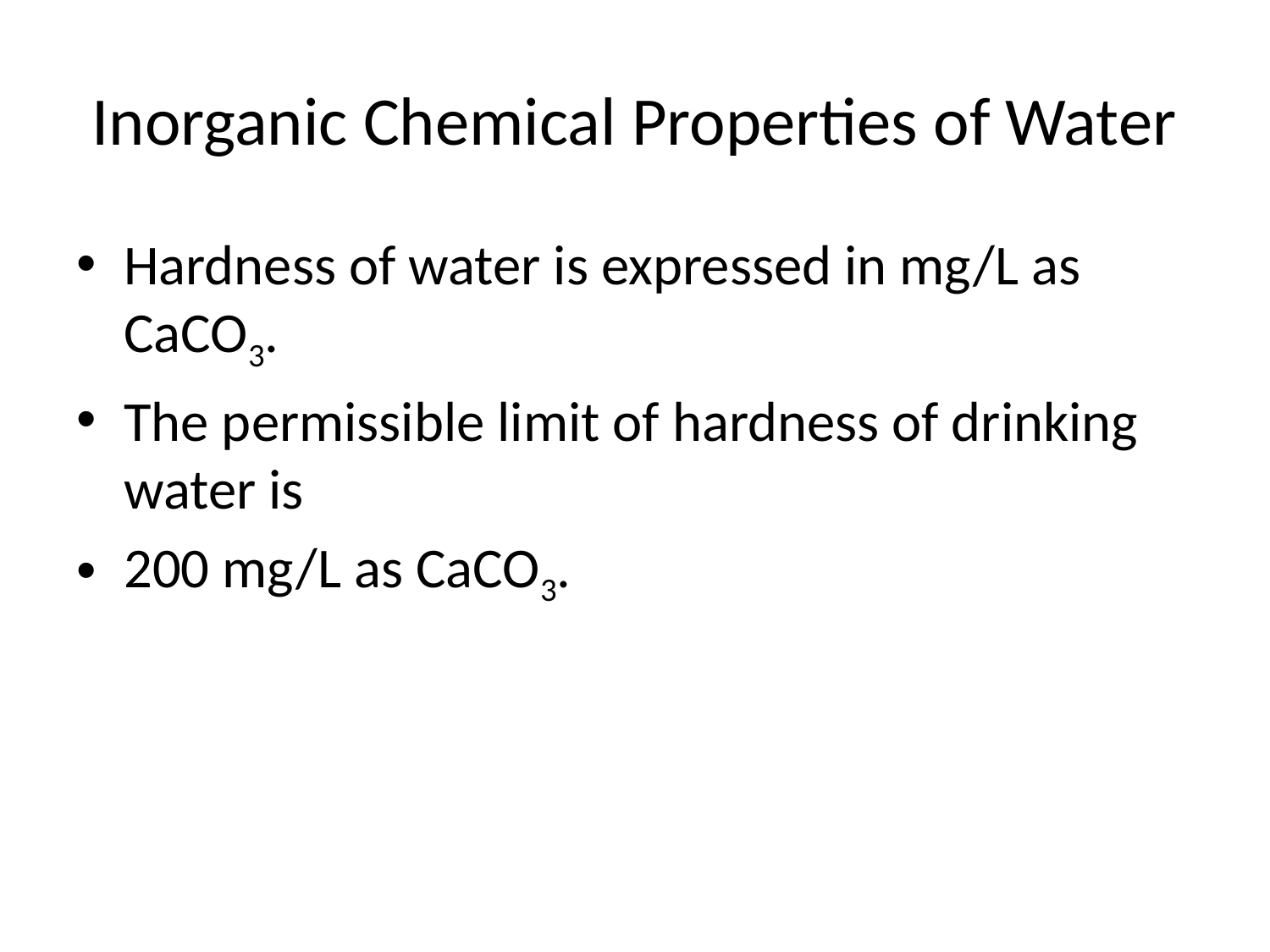

# Inorganic Chemical Properties of Water
Hardness of water is expressed in mg/L as CaCO3.
The permissible limit of hardness of drinking water is
200 mg/L as CaCO3.